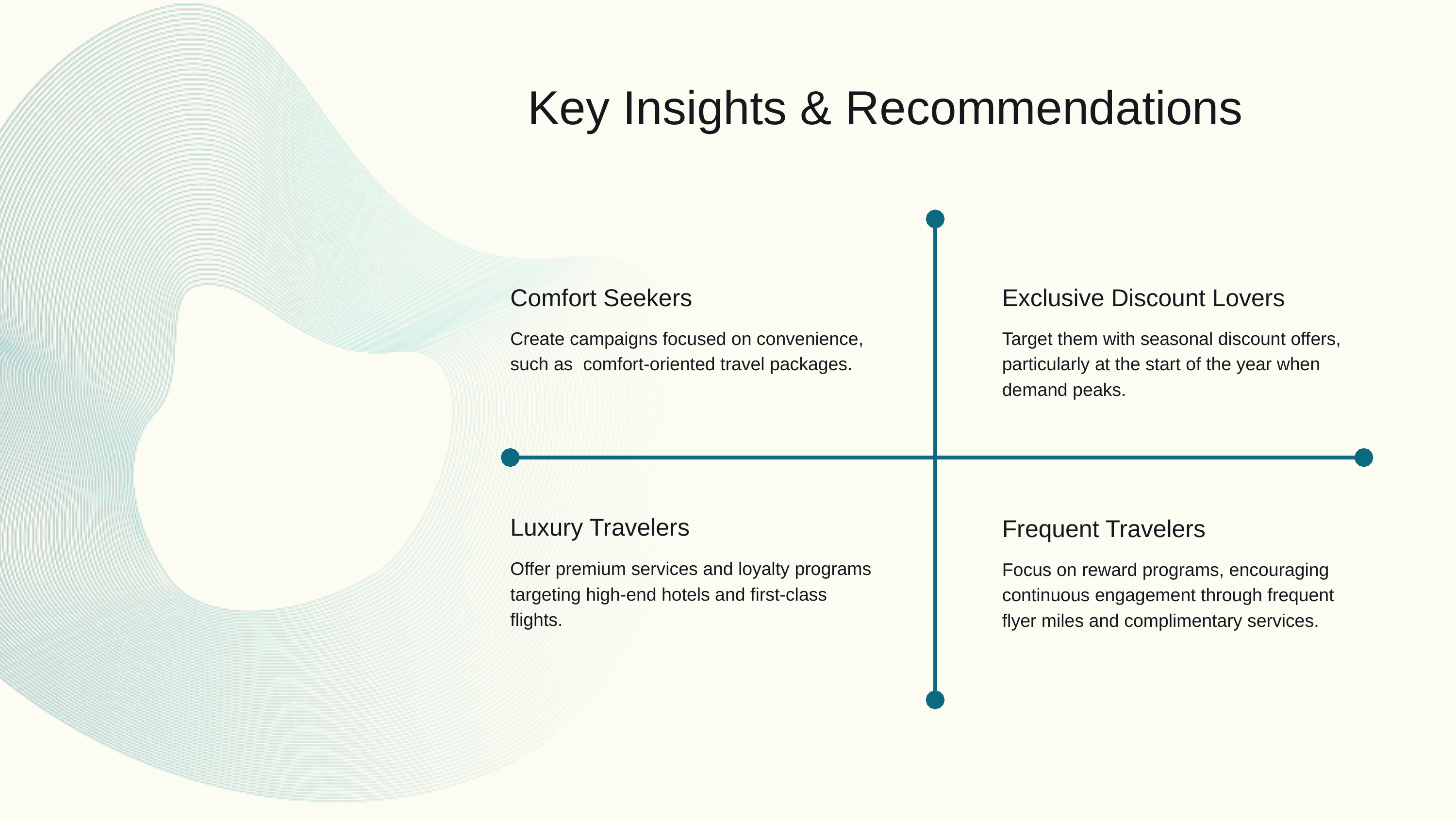

Key Insights & Recommendations
Comfort Seekers
Exclusive Discount Lovers
Create campaigns focused on convenience, such as  comfort-oriented travel packages.
Target them with seasonal discount offers, particularly at the start of the year when demand peaks.

Luxury Travelers
Frequent Travelers
Offer premium services and loyalty programs targeting high-end hotels and first-class flights.
Focus on reward programs, encouraging continuous engagement through frequent flyer miles and complimentary services.